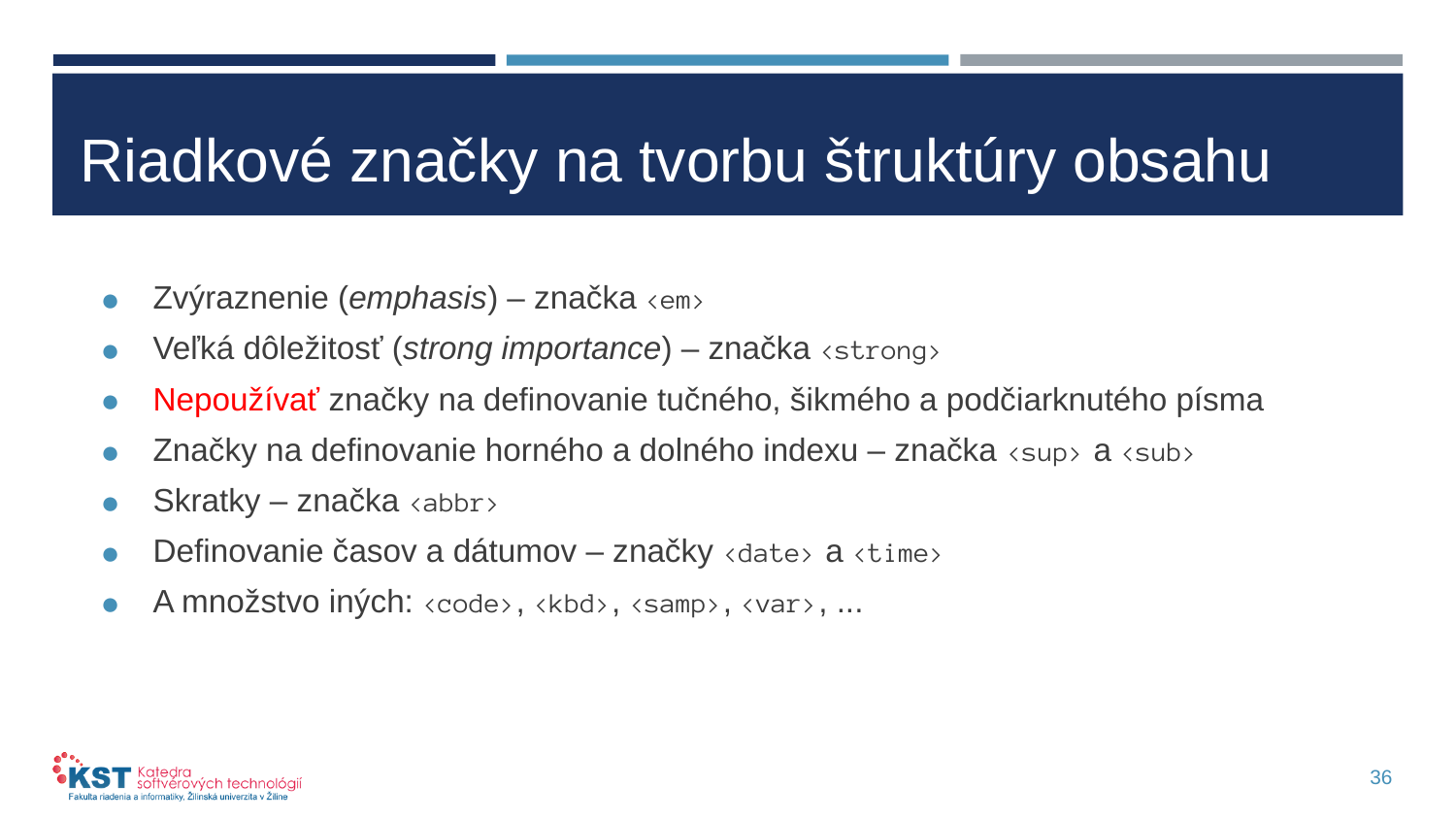

# Riadkové značky na tvorbu štruktúry obsahu
Zvýraznenie (emphasis) – značka <em>
Veľká dôležitosť (strong importance) – značka <strong>
Nepoužívať značky na definovanie tučného, šikmého a podčiarknutého písma
Značky na definovanie horného a dolného indexu – značka <sup> a <sub>
Skratky – značka <abbr>
Definovanie časov a dátumov – značky <date> a <time>
A množstvo iných: <code>, <kbd>, <samp>, <var>, ...
36